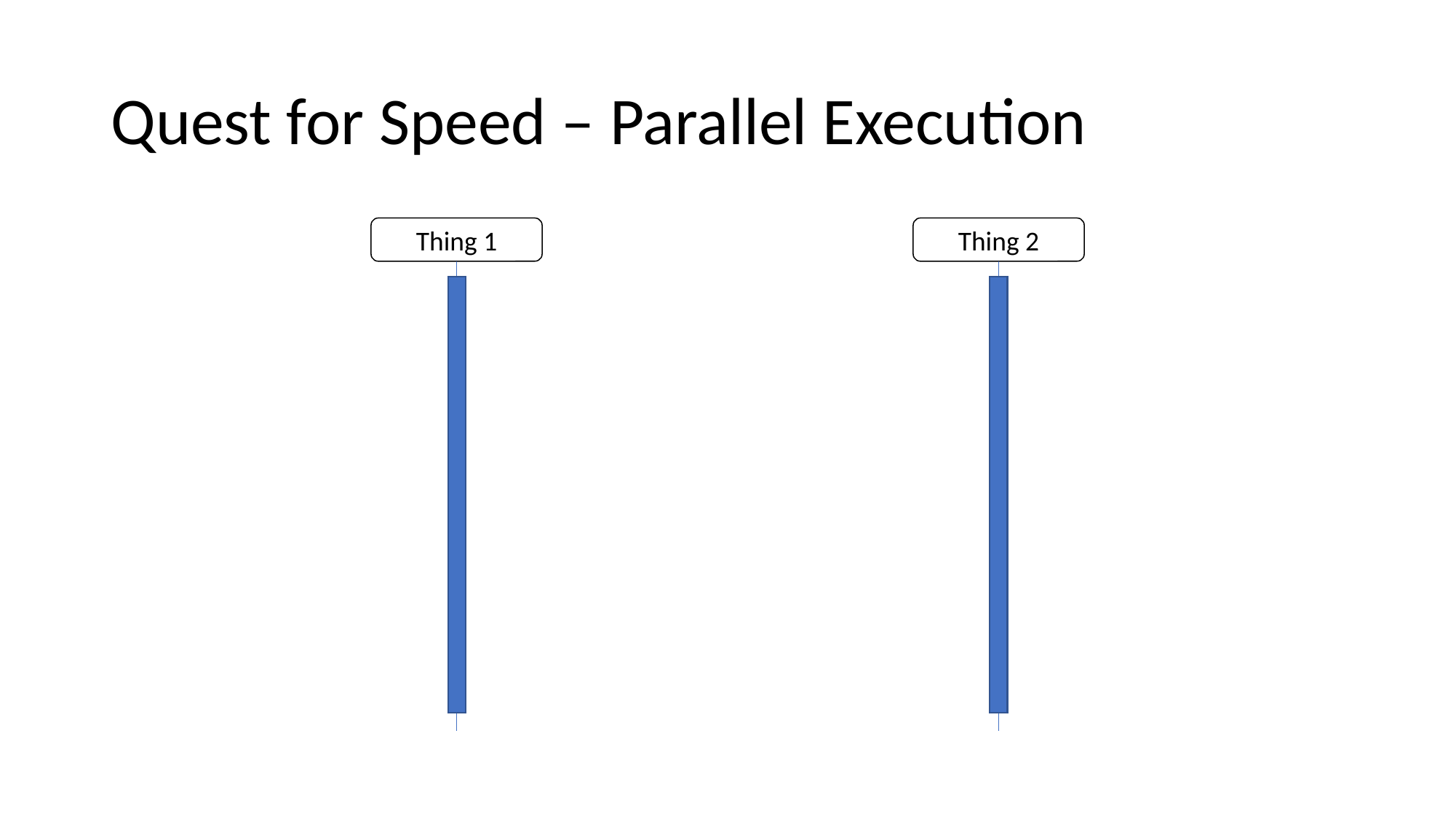

# Quest for Speed – Parallel Execution
Thing 1

Thing 2